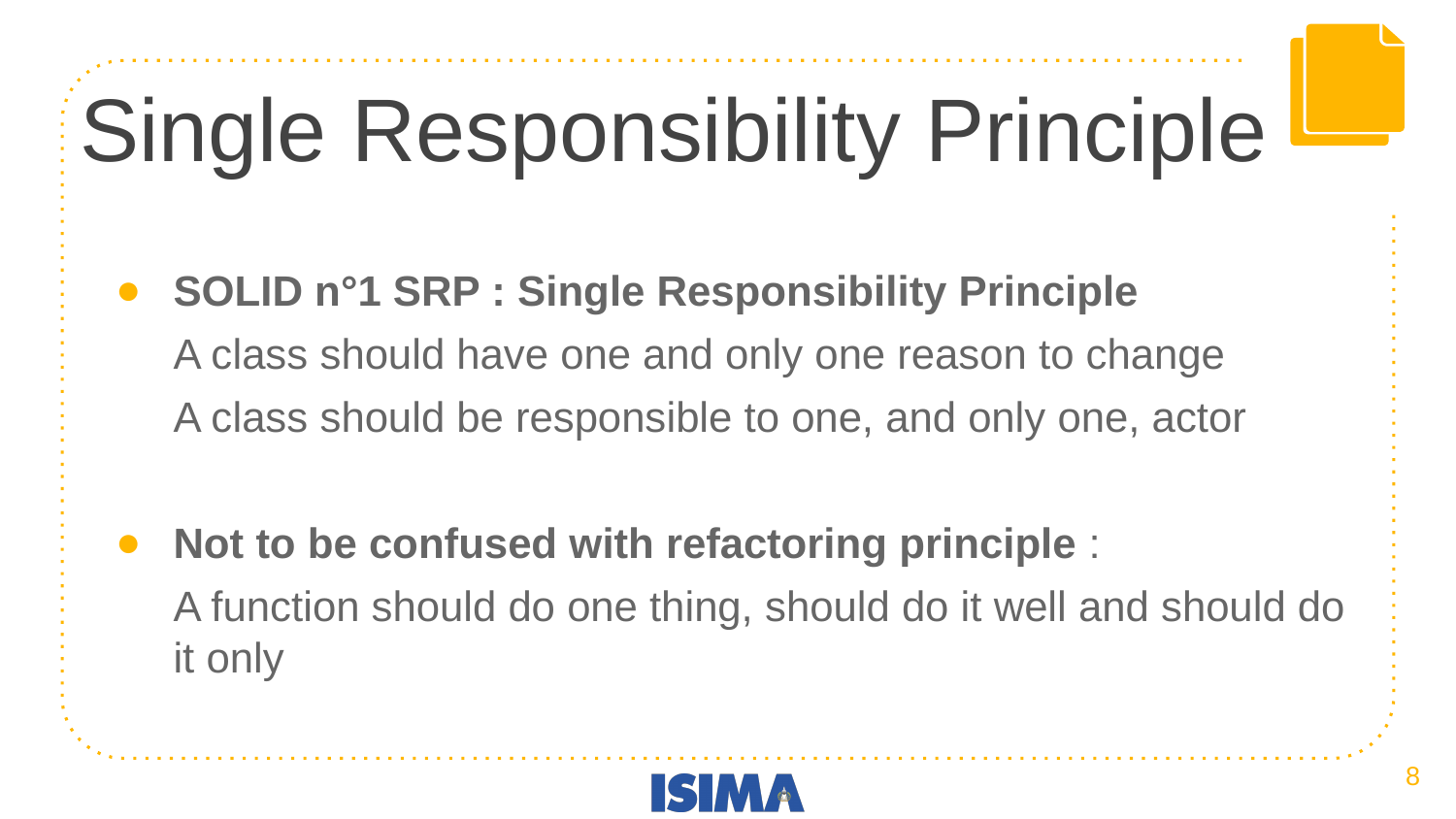

# Single Responsibility Principle
SOLID n°1 SRP : Single Responsibility Principle
A class should have one and only one reason to change
A class should be responsible to one, and only one, actor

Not to be confused with refactoring principle :
A function should do one thing, should do it well and should do it only

8